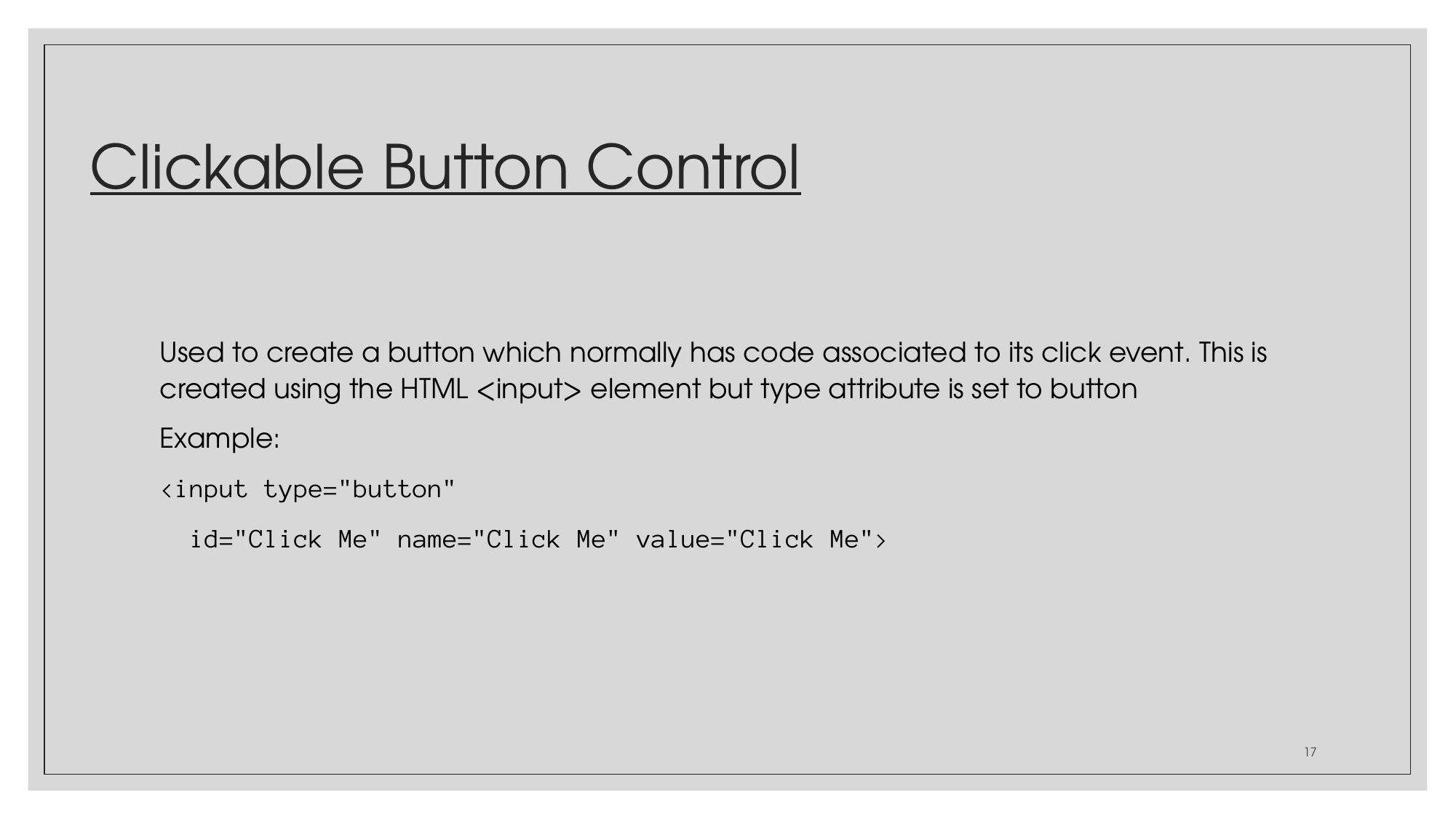

# Clickable Button Control
Used to create a button which normally has code associated to its click event. This is created using the HTML <input> element but type attribute is set to button
Example:
<input type="button"
  id="Click Me" name="Click Me" value="Click Me">
17